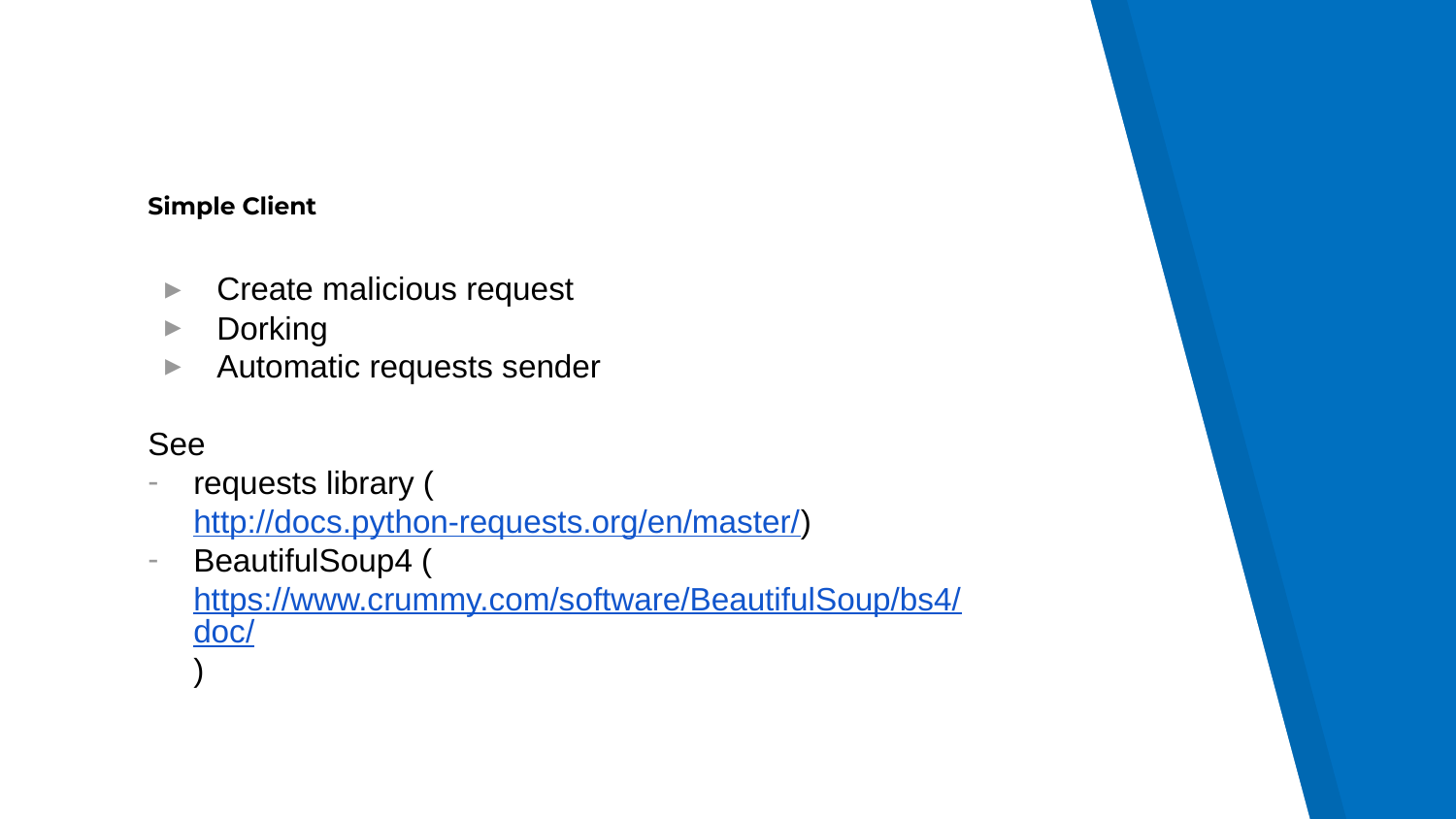

# Simple Client
Create malicious request
Dorking
Automatic requests sender

See
requests library (http://docs.python-requests.org/en/master/)
BeautifulSoup4 (https://www.crummy.com/software/BeautifulSoup/bs4/doc/)